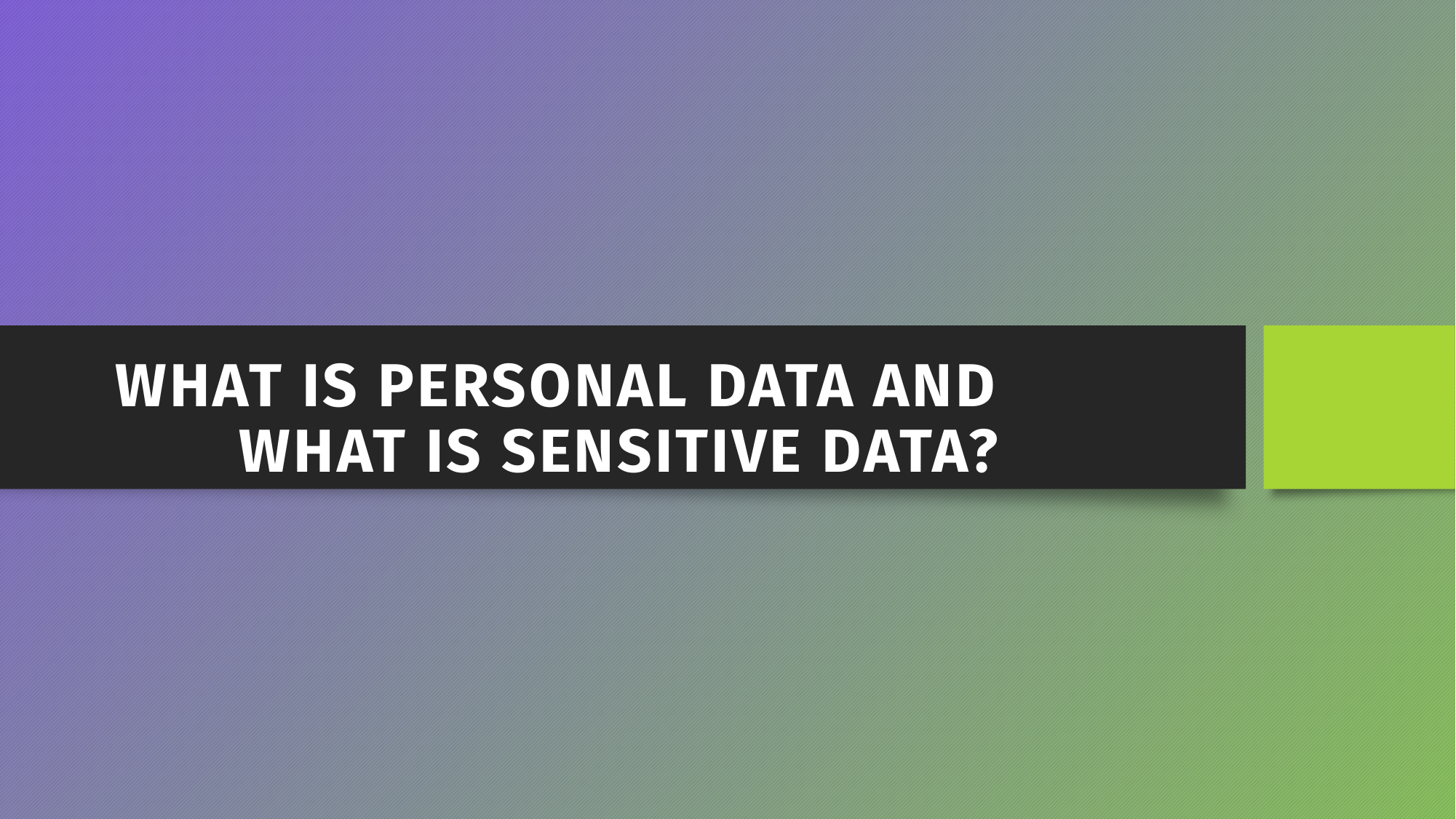

# What is personal Data and what is sensitive Data?